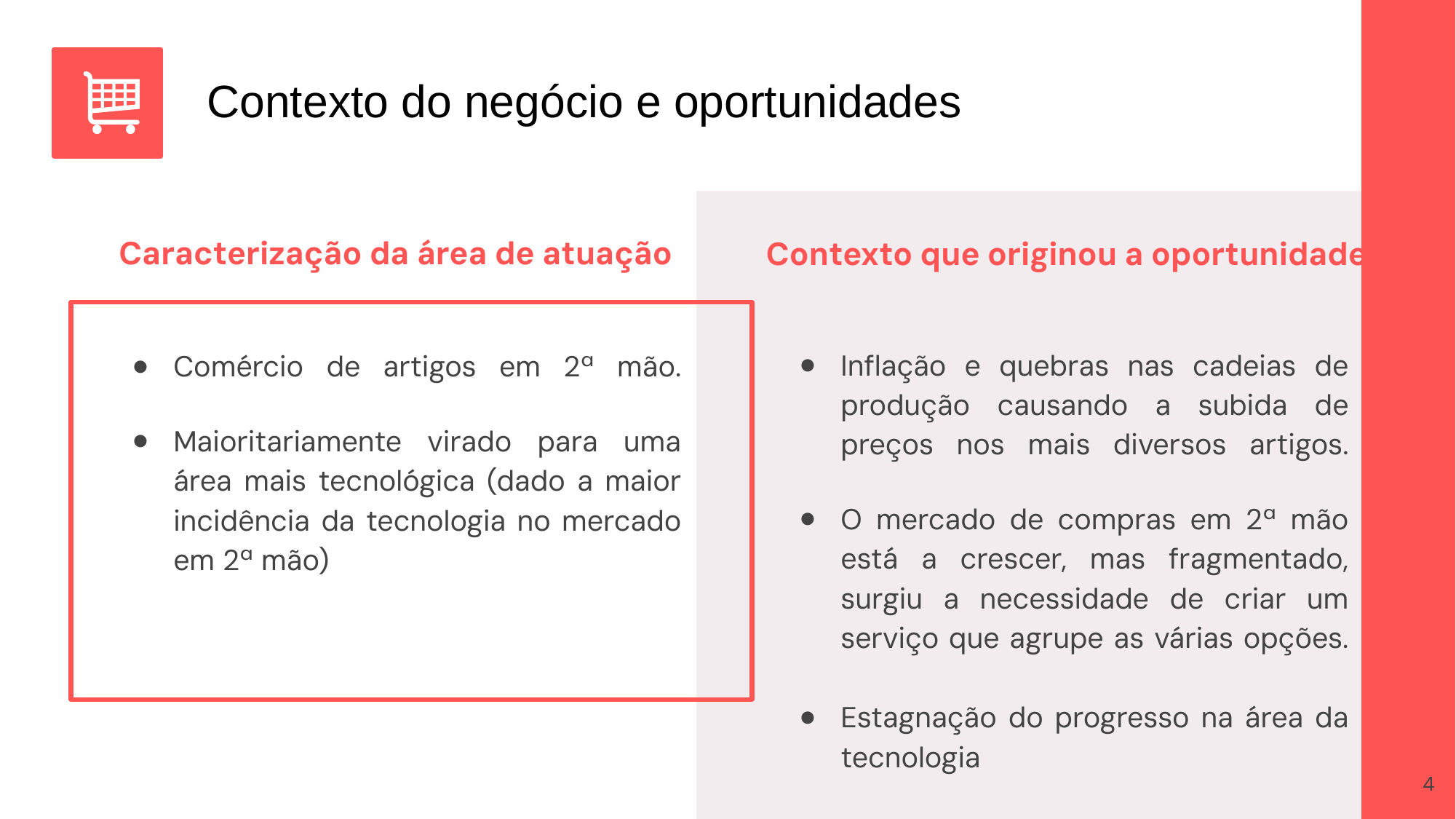

# Contexto do negócio e oportunidades

Caracterização da área de atuação
Contexto que originou a oportunidade
Inflação e quebras nas cadeias de produção causando a subida de preços nos mais diversos artigos.
O mercado de compras em 2ª mão está a crescer, mas fragmentado, surgiu a necessidade de criar um serviço que agrupe as várias opções.
Estagnação do progresso na área da tecnologia
Comércio de artigos em 2ª mão.
Maioritariamente virado para uma área mais tecnológica (dado a maior incidência da tecnologia no mercado em 2ª mão)

4